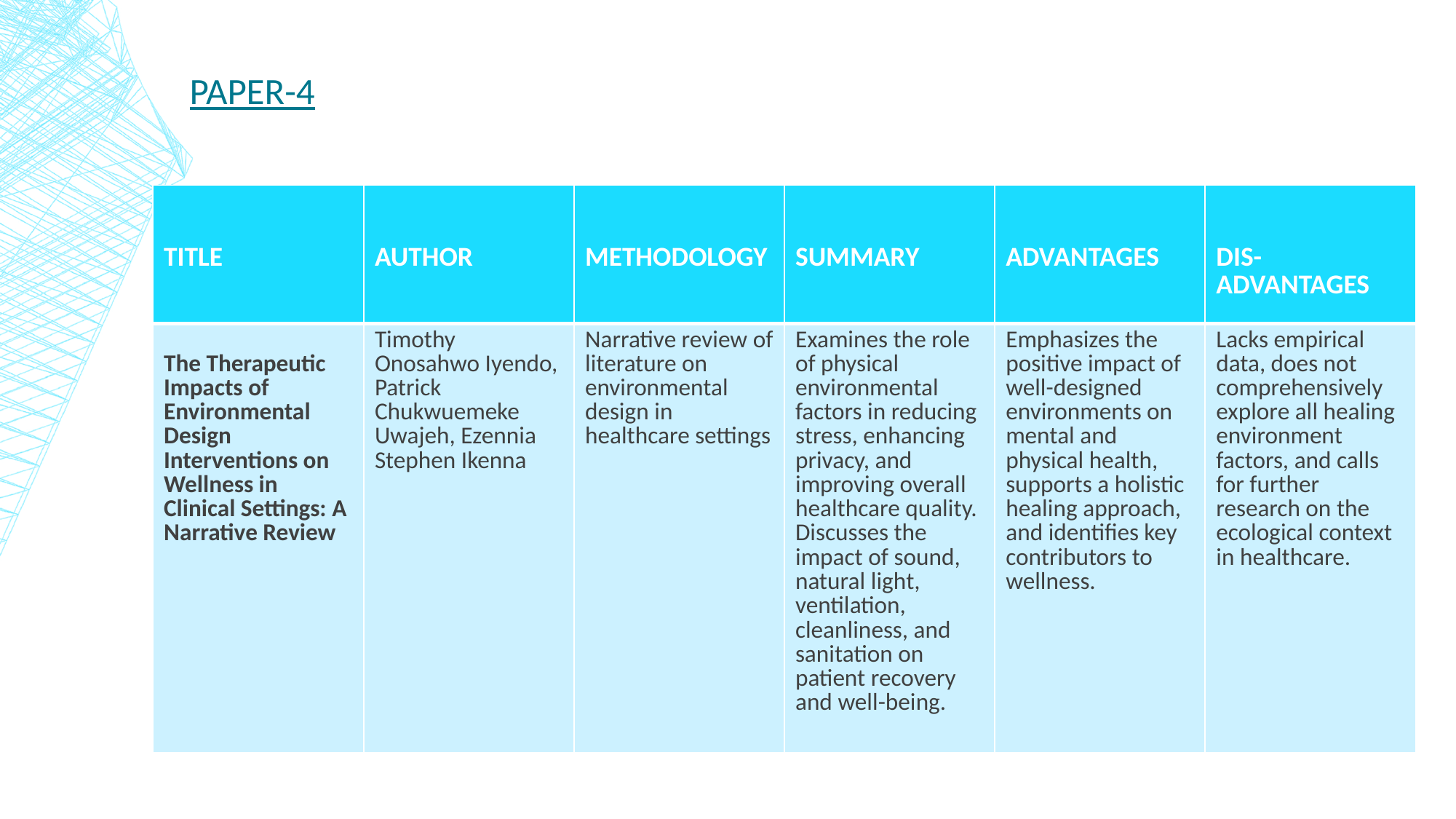

# PAPER-4
| TITLE | AUTHOR | METHODOLOGY | SUMMARY | ADVANTAGES | DIS- ADVANTAGES |
| --- | --- | --- | --- | --- | --- |
| The Therapeutic Impacts of Environmental Design Interventions on Wellness in Clinical Settings: A Narrative Review | Timothy Onosahwo Iyendo, Patrick Chukwuemeke Uwajeh, Ezennia Stephen Ikenna | Narrative review of literature on environmental design in healthcare settings | Examines the role of physical environmental factors in reducing stress, enhancing privacy, and improving overall healthcare quality. Discusses the impact of sound, natural light, ventilation, cleanliness, and sanitation on patient recovery and well-being. | Emphasizes the positive impact of well-designed environments on mental and physical health, supports a holistic healing approach, and identifies key contributors to wellness. | Lacks empirical data, does not comprehensively explore all healing environment factors, and calls for further research on the ecological context in healthcare. |